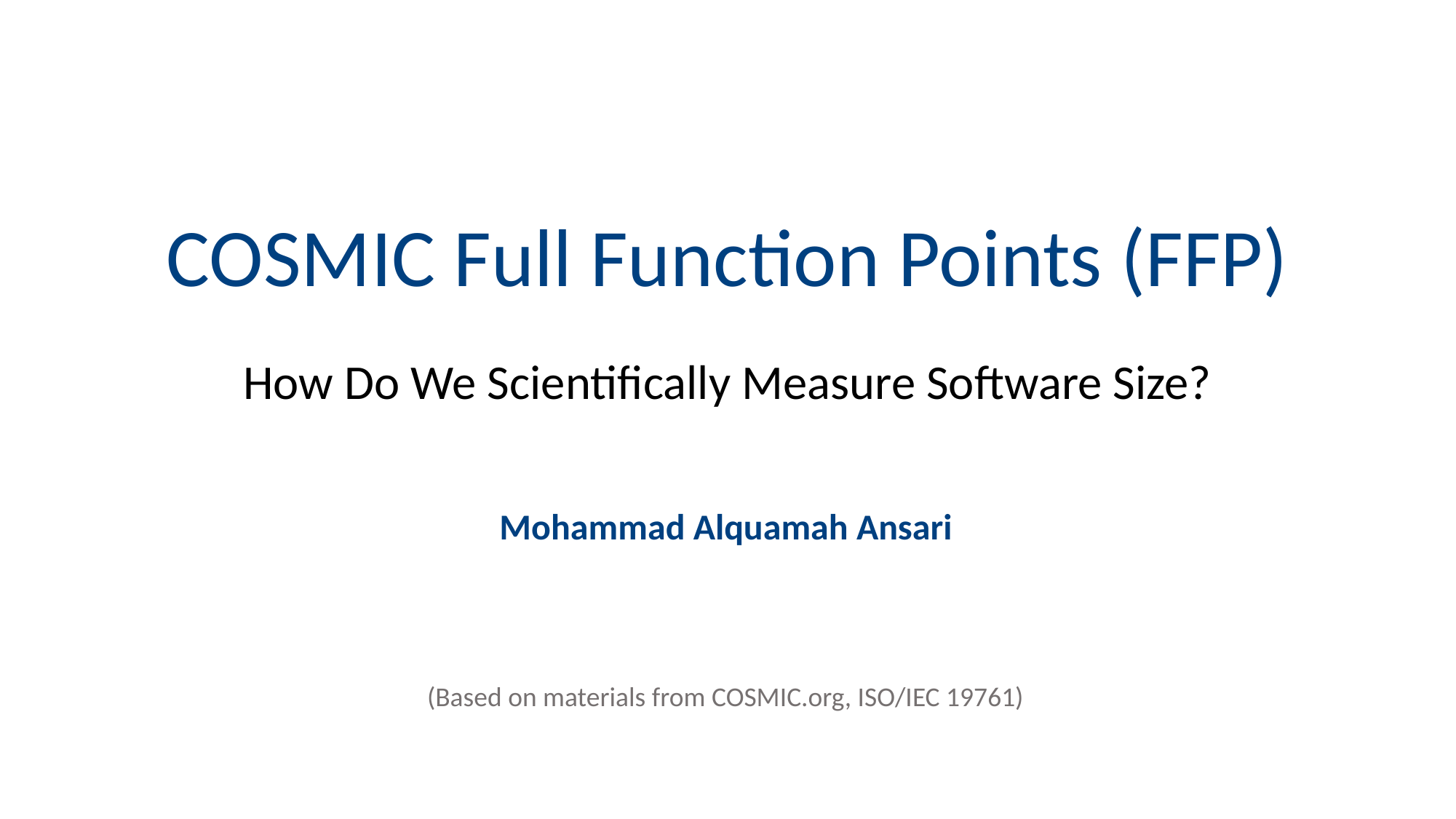

# COSMIC Full Function Points (FFP)
How Do We Scientifically Measure Software Size?
Mohammad Alquamah Ansari
(Based on materials from COSMIC.org, ISO/IEC 19761)